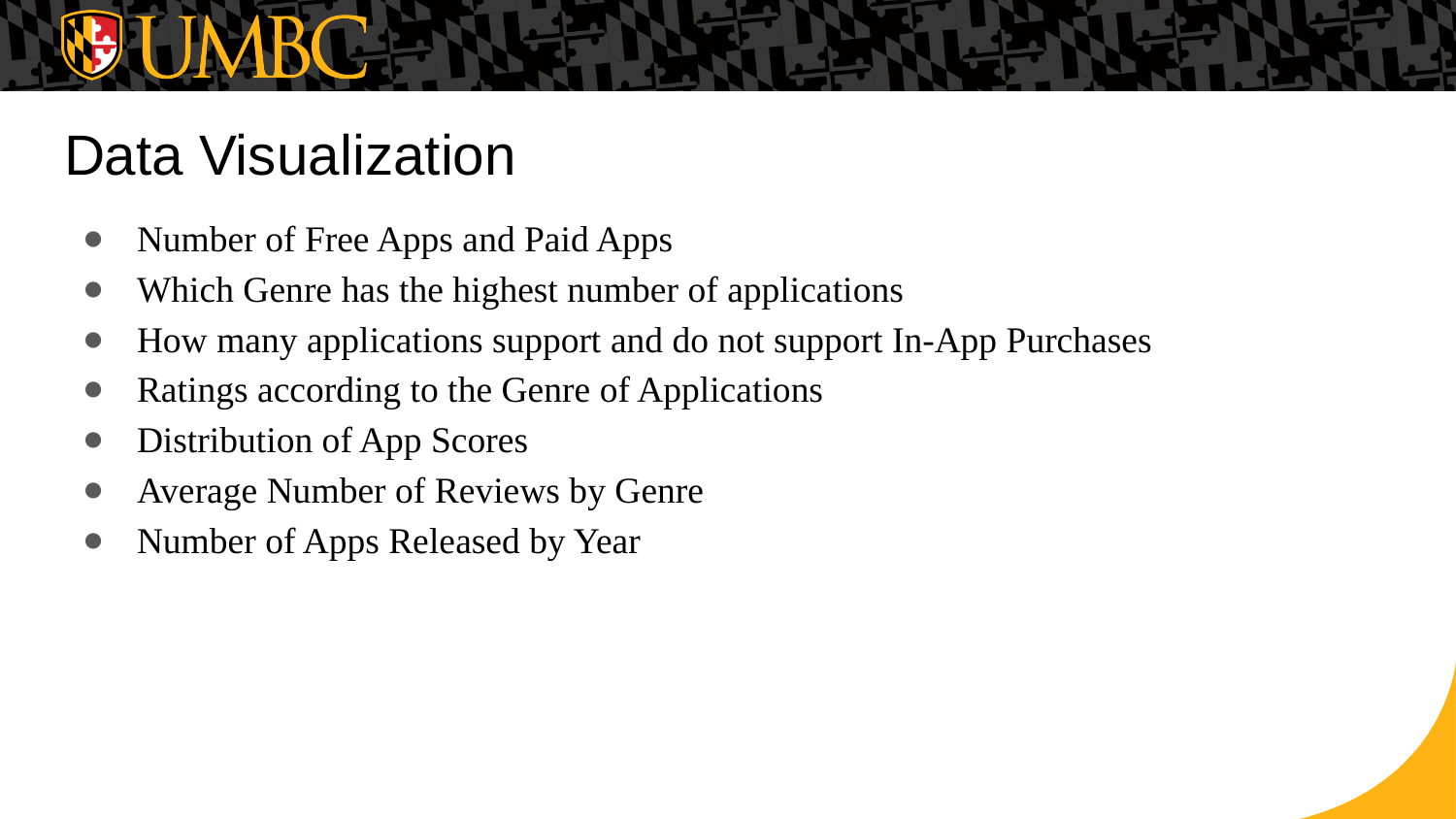

# Data Visualization
Number of Free Apps and Paid Apps
Which Genre has the highest number of applications
How many applications support and do not support In-App Purchases
Ratings according to the Genre of Applications
Distribution of App Scores
Average Number of Reviews by Genre
Number of Apps Released by Year